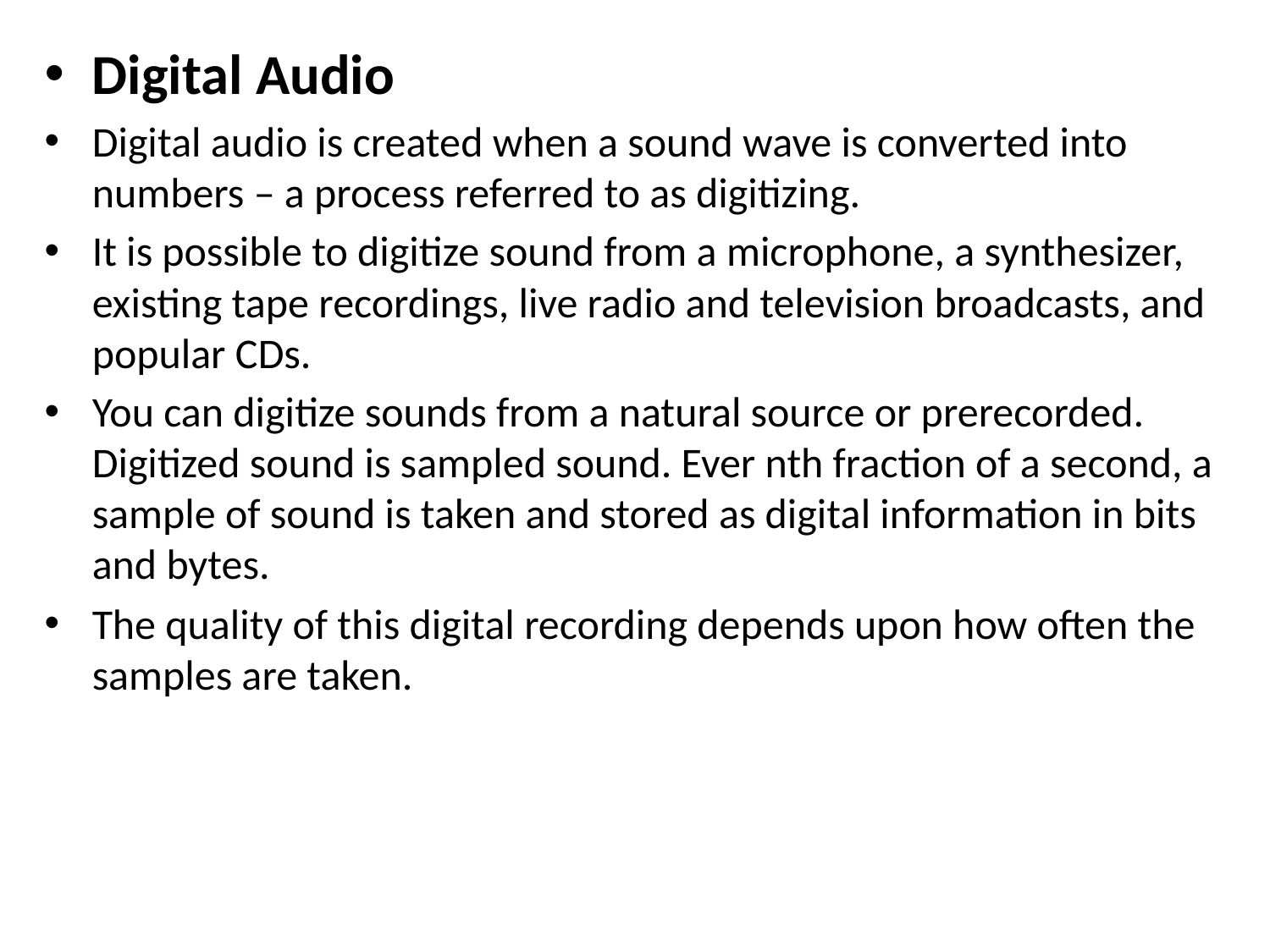

Digital Audio
Digital audio is created when a sound wave is converted into numbers – a process referred to as digitizing.
It is possible to digitize sound from a microphone, a synthesizer, existing tape recordings, live radio and television broadcasts, and popular CDs.
You can digitize sounds from a natural source or prerecorded. Digitized sound is sampled sound. Ever nth fraction of a second, a sample of sound is taken and stored as digital information in bits and bytes.
The quality of this digital recording depends upon how often the samples are taken.